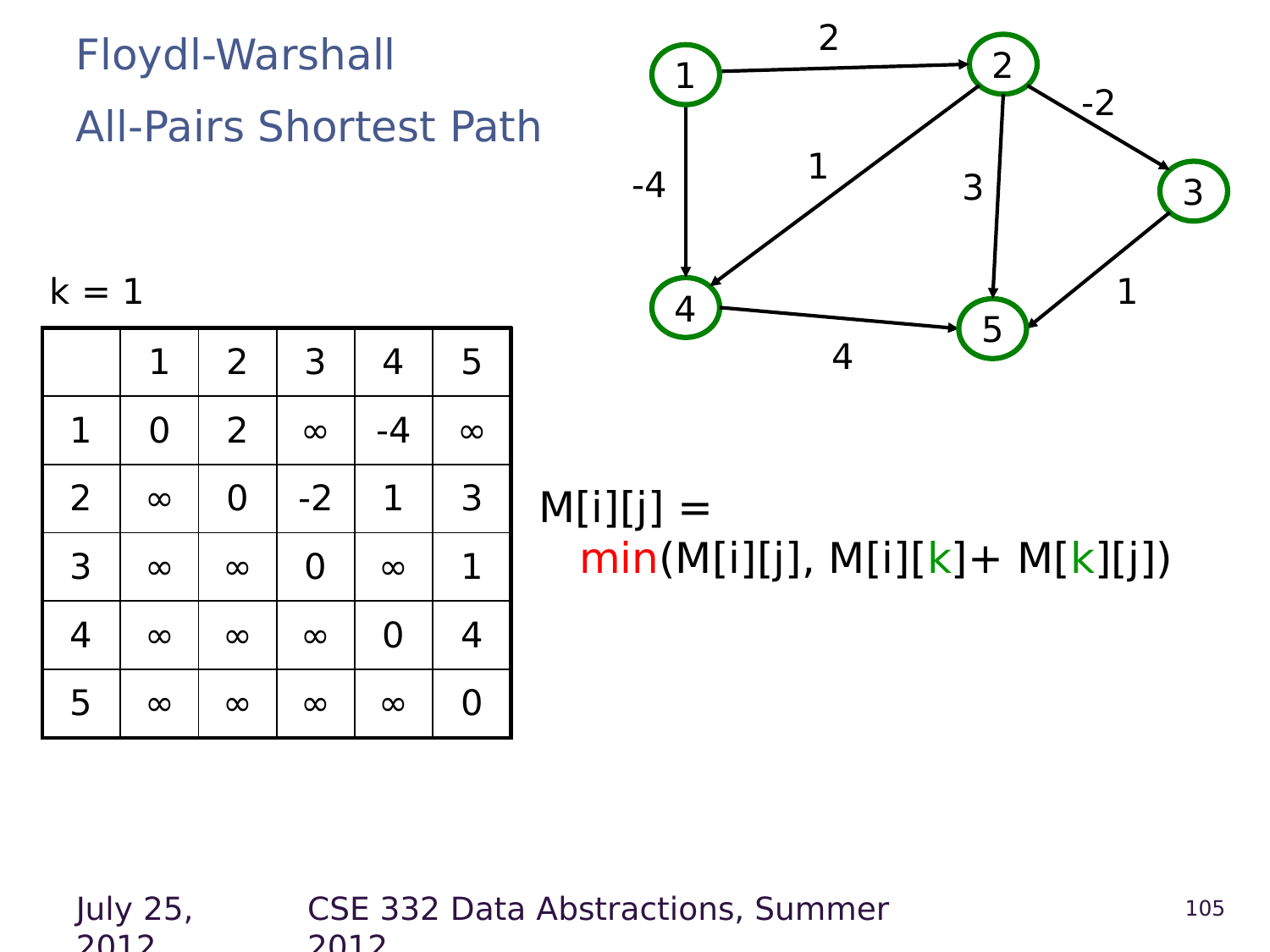

Works with neg cost edges, but not neg cost cycles
2
Floydl-Warshall
All-Pairs Shortest Path
2
1
-2
1
-4
3
3
k = 1
1
4
5
|  | 1 | 2 | 3 | 4 | 5 |
| --- | --- | --- | --- | --- | --- |
| 1 | 0 | 2 | ∞ | -4 | ∞ |
| 2 | ∞ | 0 | -2 | 1 | 3 |
| 3 | ∞ | ∞ | 0 | ∞ | 1 |
| 4 | ∞ | ∞ | ∞ | 0 | 4 |
| 5 | ∞ | ∞ | ∞ | ∞ | 0 |
4
K=a
no changes
K=b
M[ac] = M[a][2] + M[b][3] = 2 + -2 = inf to 0
M[ae] = M[a][2] + M[b][5] = 2 + 3 = inf to 5
K=c
M[ae] = M[a][3] + M[c][5] = 0 + 1 = 5 to 1
M[be] = M[b][3] + M[c][5] = -2 + 1 = 3 to -1
K=d
M[ae] = M[a][4] + M[d][5] = -4 + 4 = 1 to 0
K=e
no changes
M[i][j] =
   min(M[i][j], M[i][k]+ M[k][j])
July 25, 2012
CSE 332 Data Abstractions, Summer 2012
105